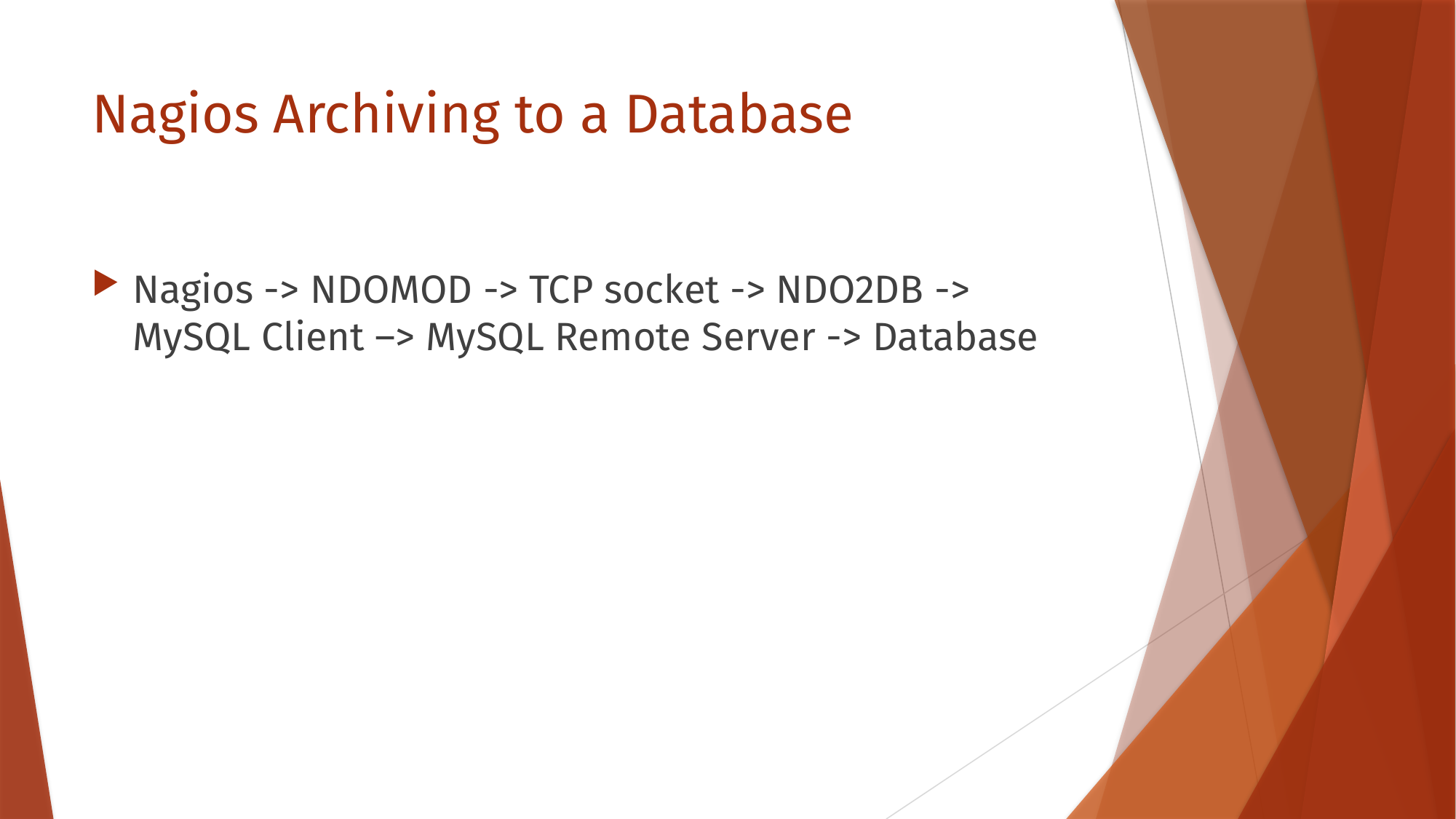

# Nagios Archiving to a Database
Nagios -> NDOMOD -> TCP socket -> NDO2DB -> MySQL Client –> MySQL Remote Server -> Database